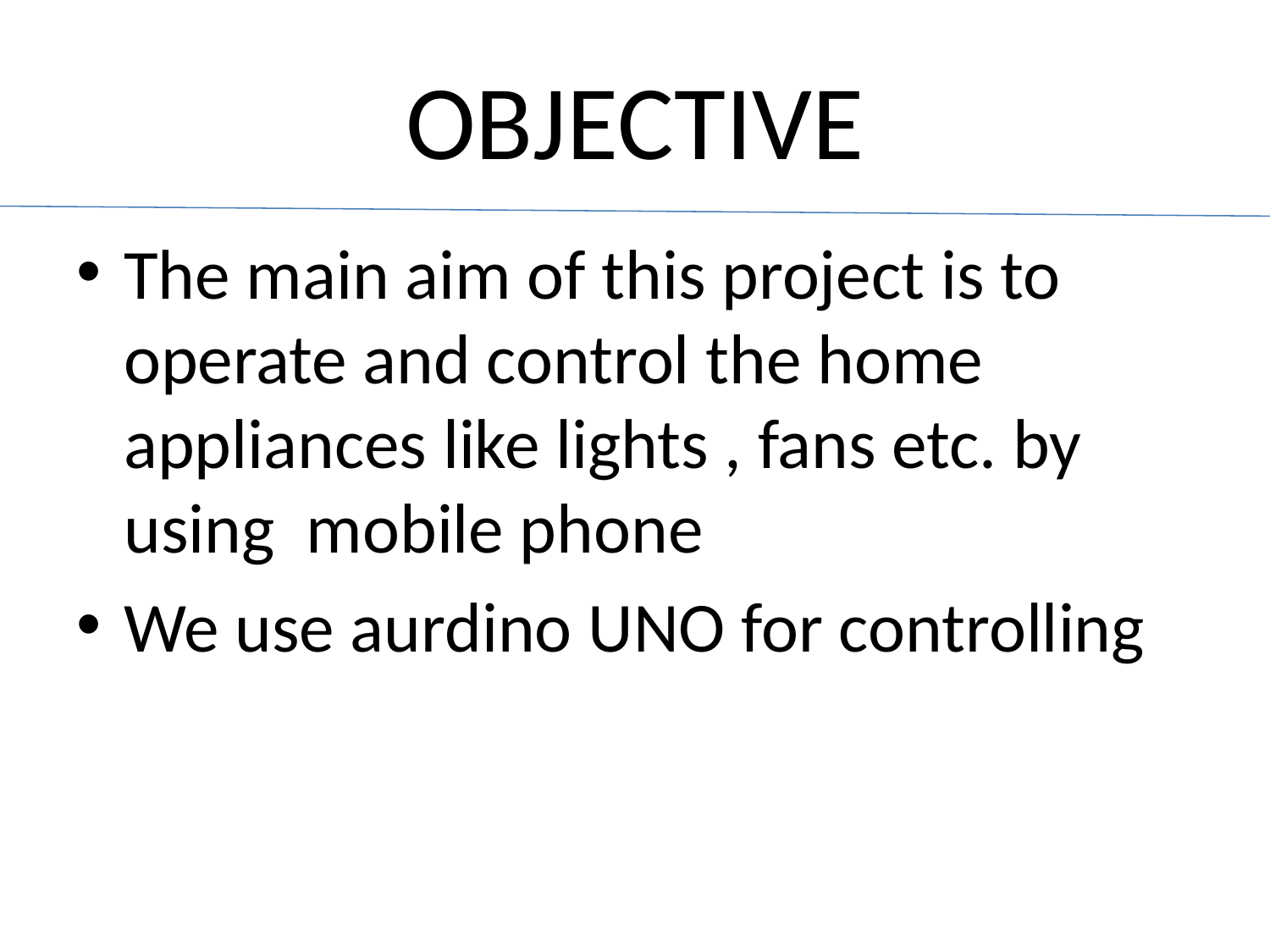

# OBJECTIVE
The main aim of this project is to operate and control the home appliances like lights , fans etc. by using  mobile phone
We use aurdino UNO for controlling